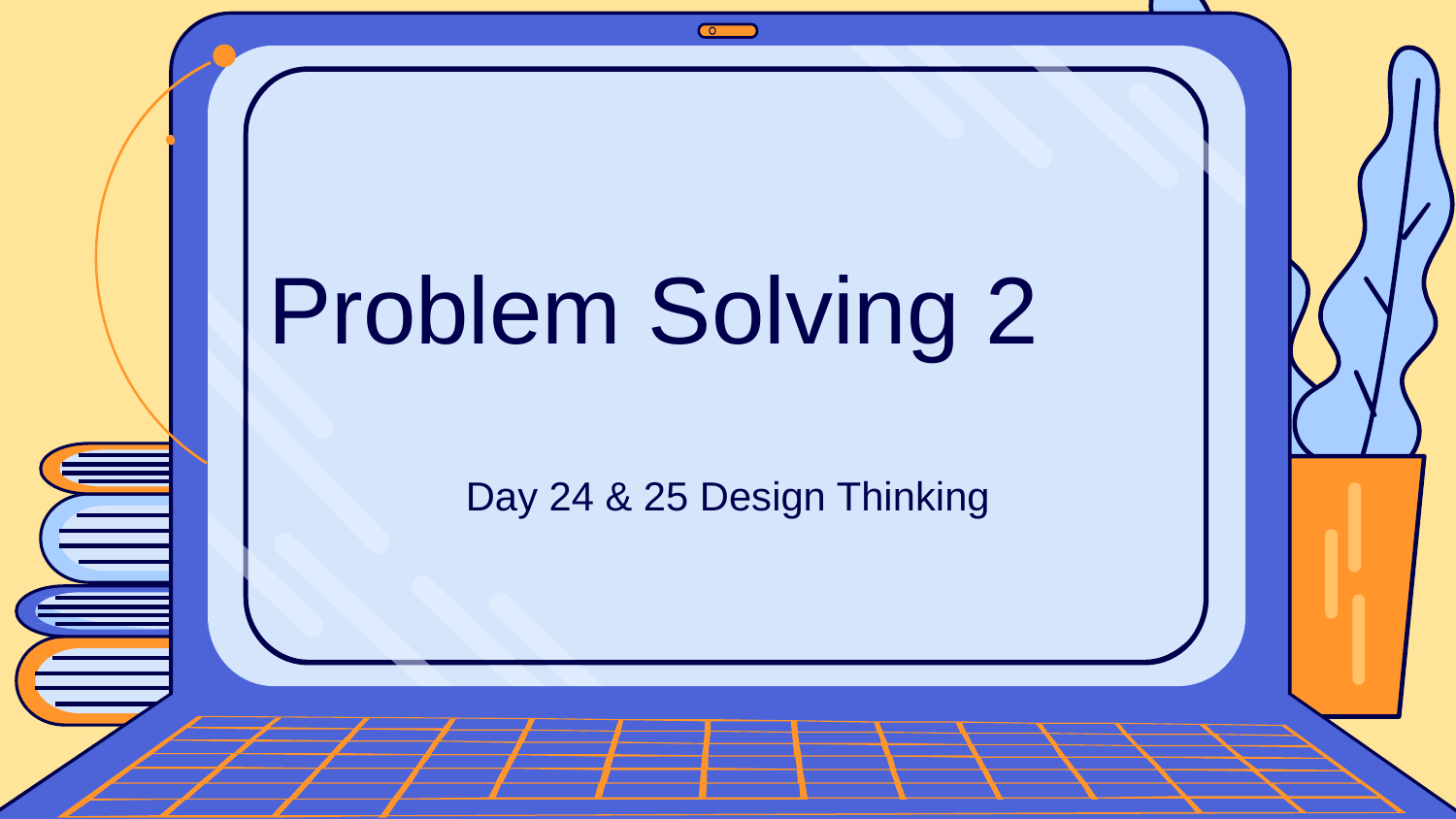

# Problem Solving 2
Day 24 & 25 Design Thinking